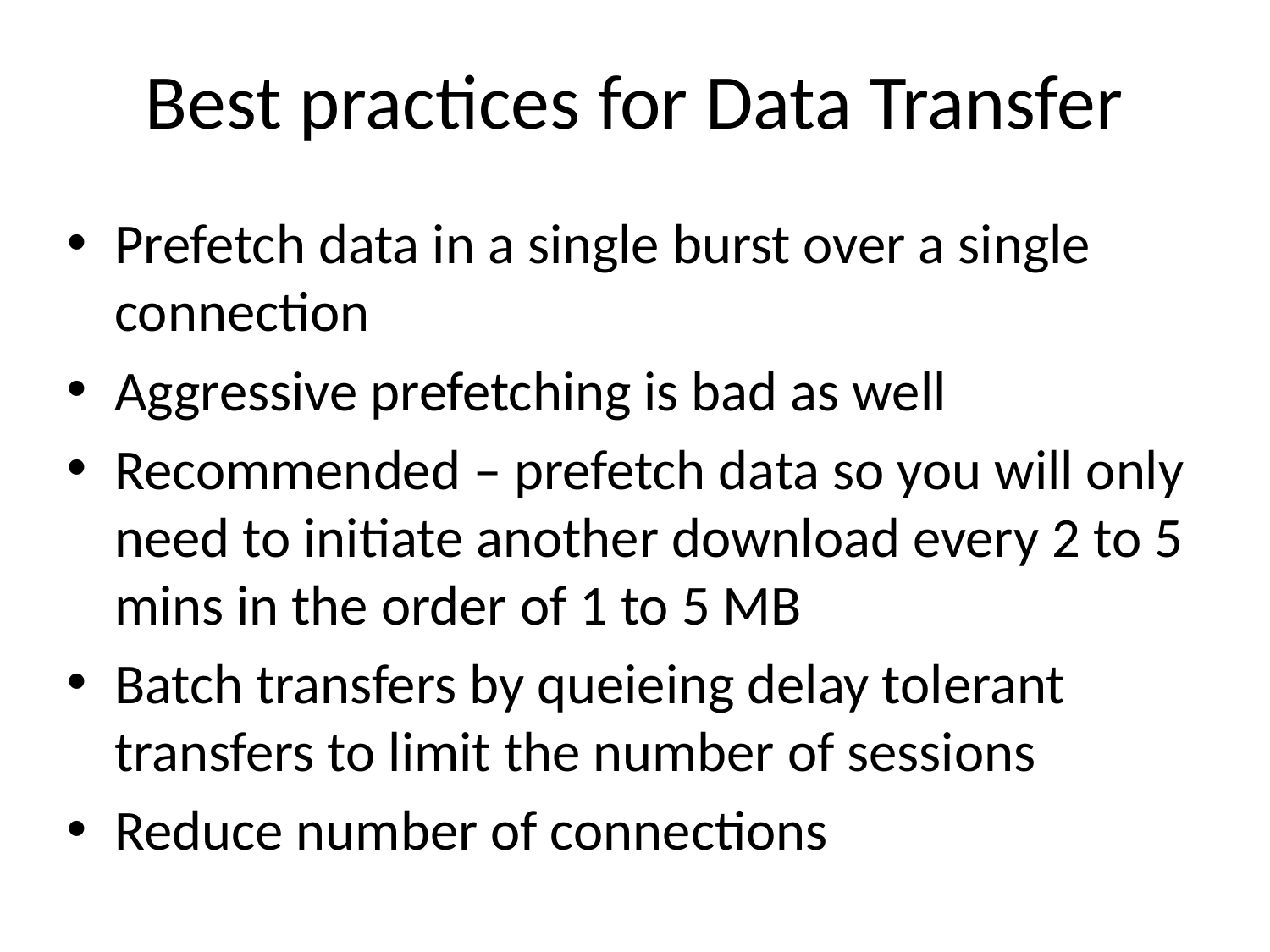

# Best practices for Data Transfer
Prefetch data in a single burst over a single connection
Aggressive prefetching is bad as well
Recommended – prefetch data so you will only need to initiate another download every 2 to 5 mins in the order of 1 to 5 MB
Batch transfers by queieing delay tolerant transfers to limit the number of sessions
Reduce number of connections